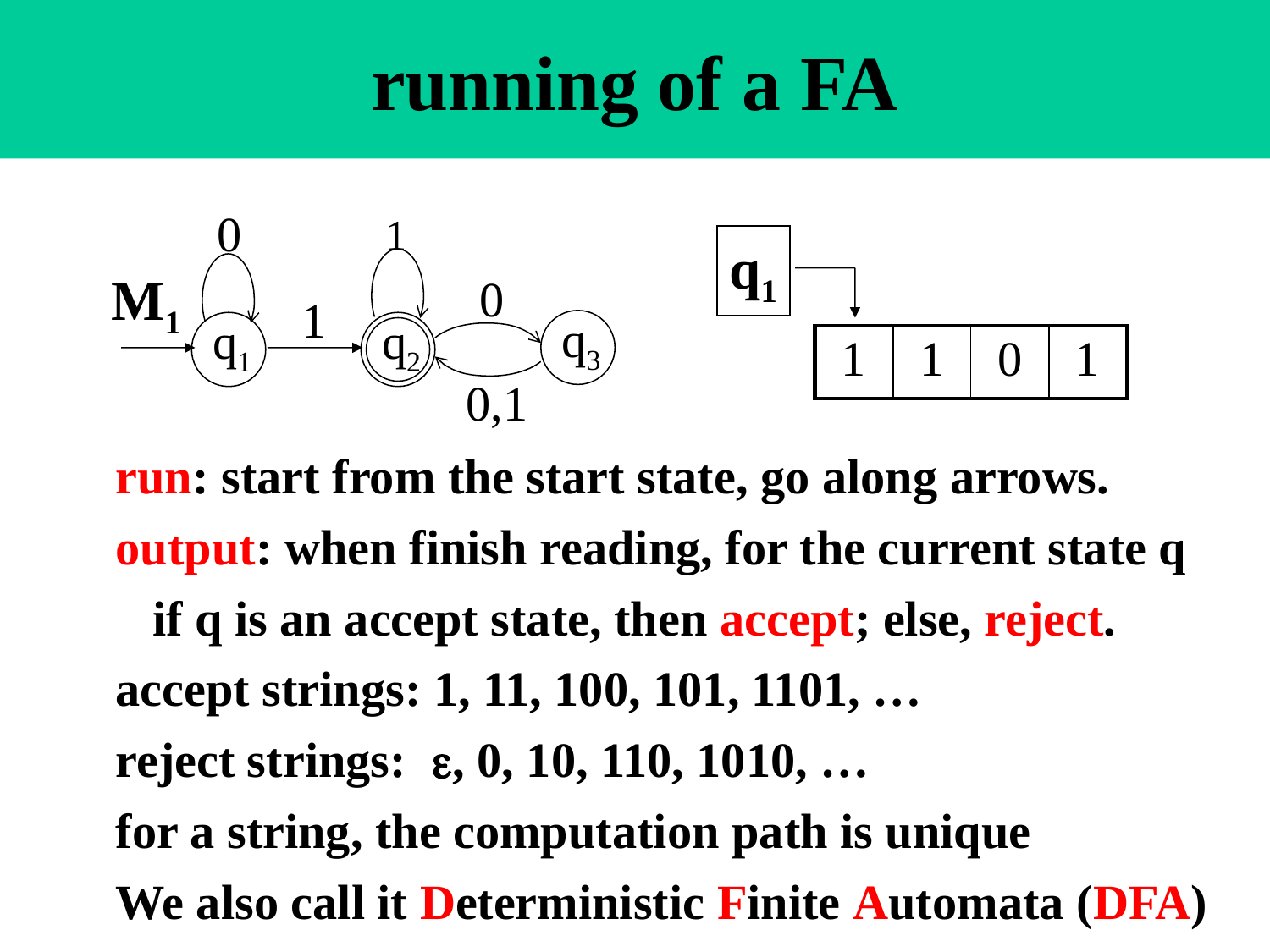

# running of a FA
0
1

0

1

q3
q1
q2

0,1
q1
M1

| 1 | 1 | 0 | 1 |
| --- | --- | --- | --- |
run: start from the start state, go along arrows.
output: when finish reading, for the current state q
   if q is an accept state, then accept; else, reject.
accept strings: 1, 11, 100, 101, 1101, …
reject strings:  ε, 0, 10, 110, 1010, …
for a string, the computation path is unique
We also call it Deterministic Finite Automata (DFA)